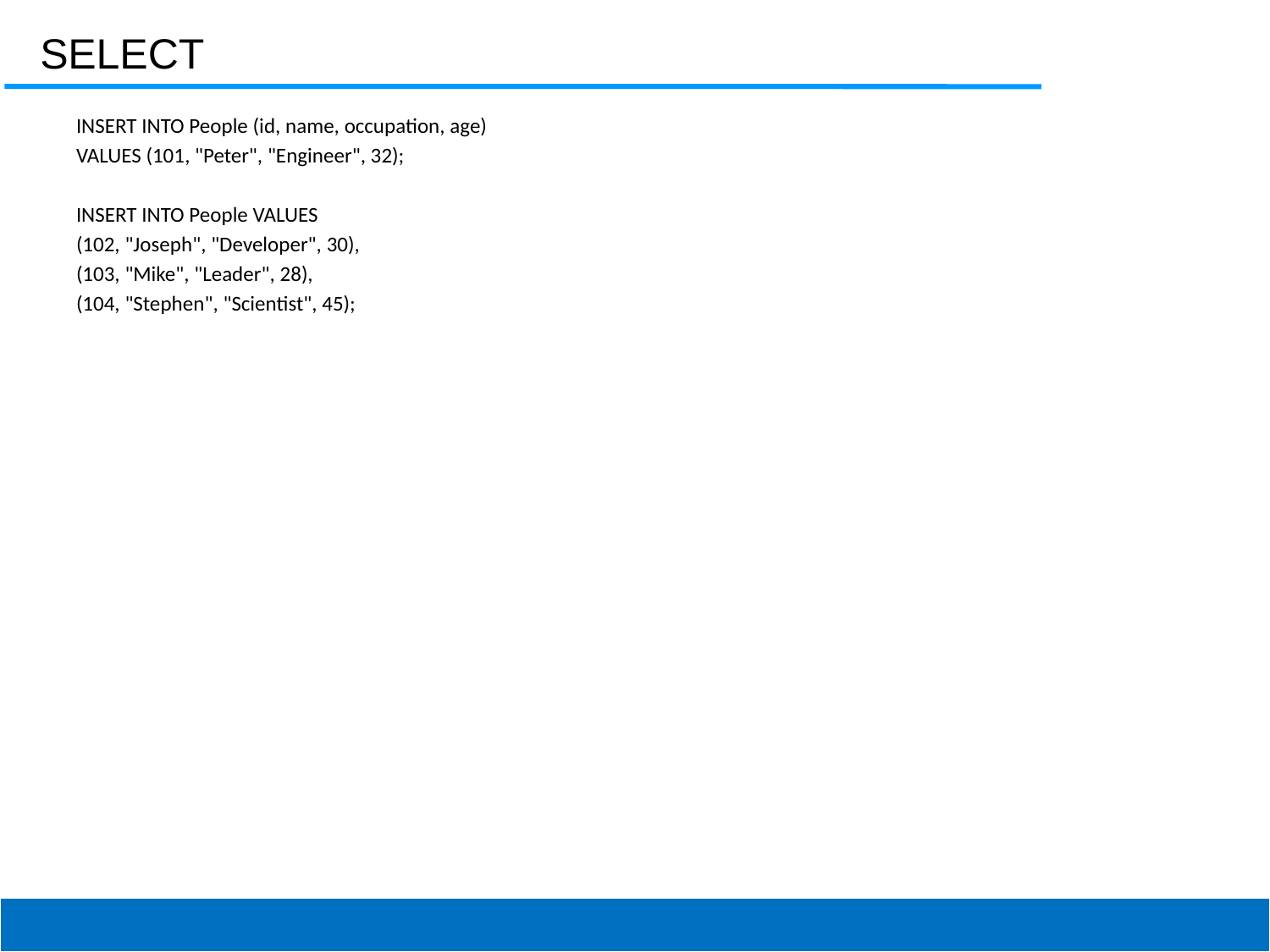

SELECT

INSERT INTO People (id, name, occupation, age)
VALUES (101, "Peter", "Engineer", 32);

INSERT INTO People VALUES
(102, "Joseph", "Developer", 30),
(103, "Mike", "Leader", 28),
(104, "Stephen", "Scientist", 45);